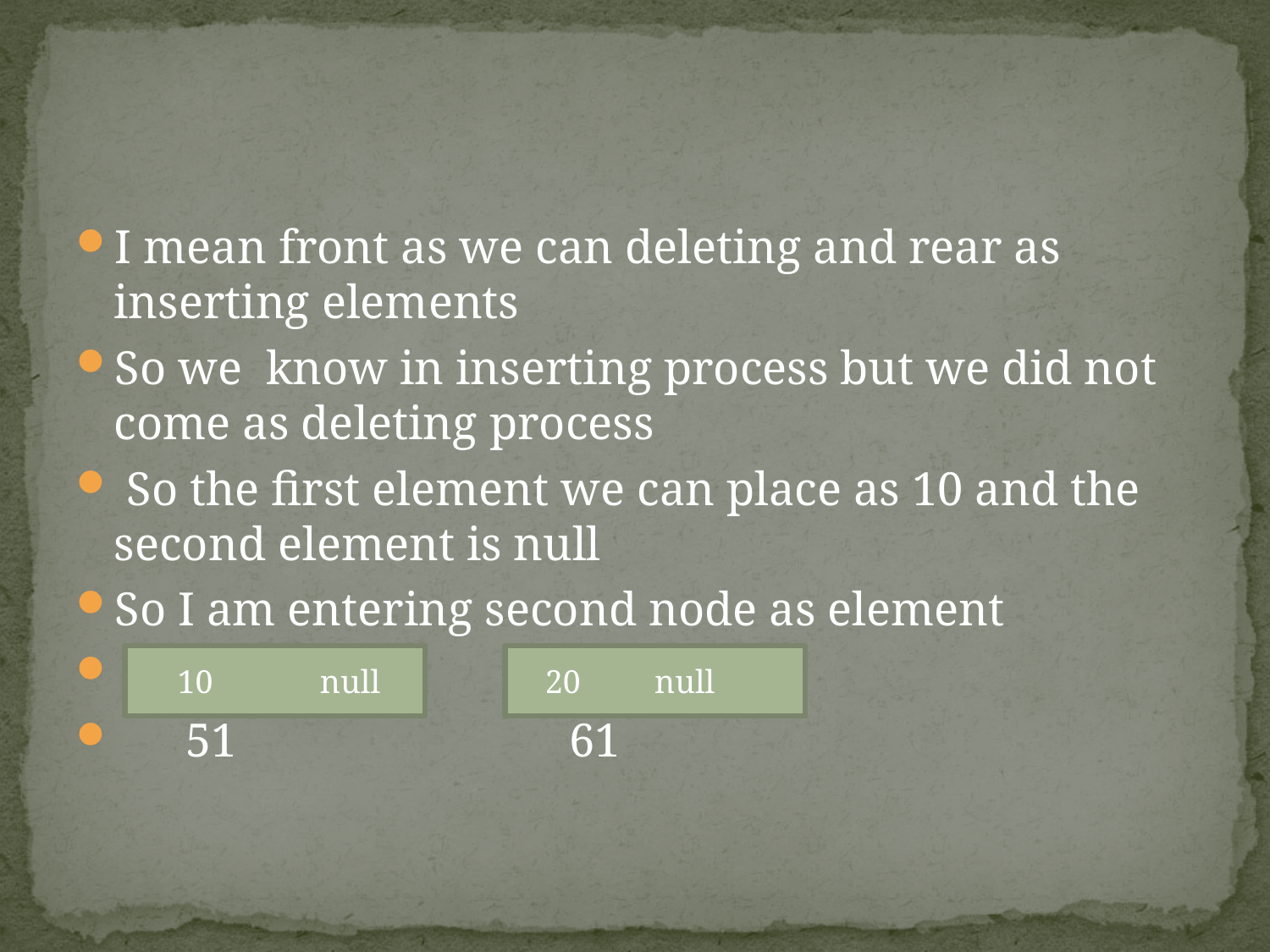

I mean front as we can deleting and rear as inserting elements
So we  know in inserting process but we did not come as deleting process
 So the first element we can place as 10 and the second element is null
So I am entering second node as element

      51                            61

 10             null
 20         null